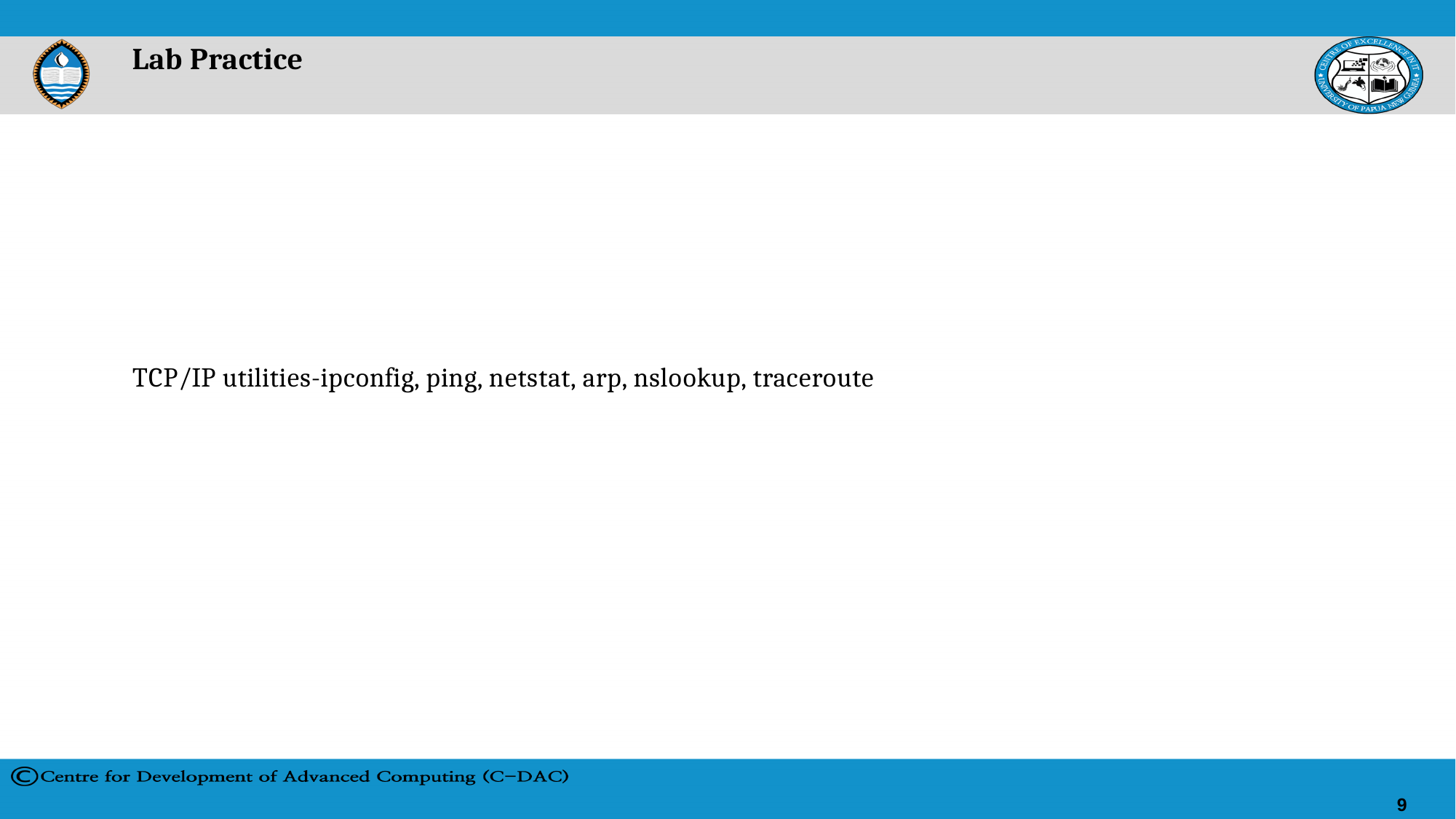

Lab Practice
TCP/IP utilities-ipconfig, ping, netstat, arp, nslookup, traceroute
9